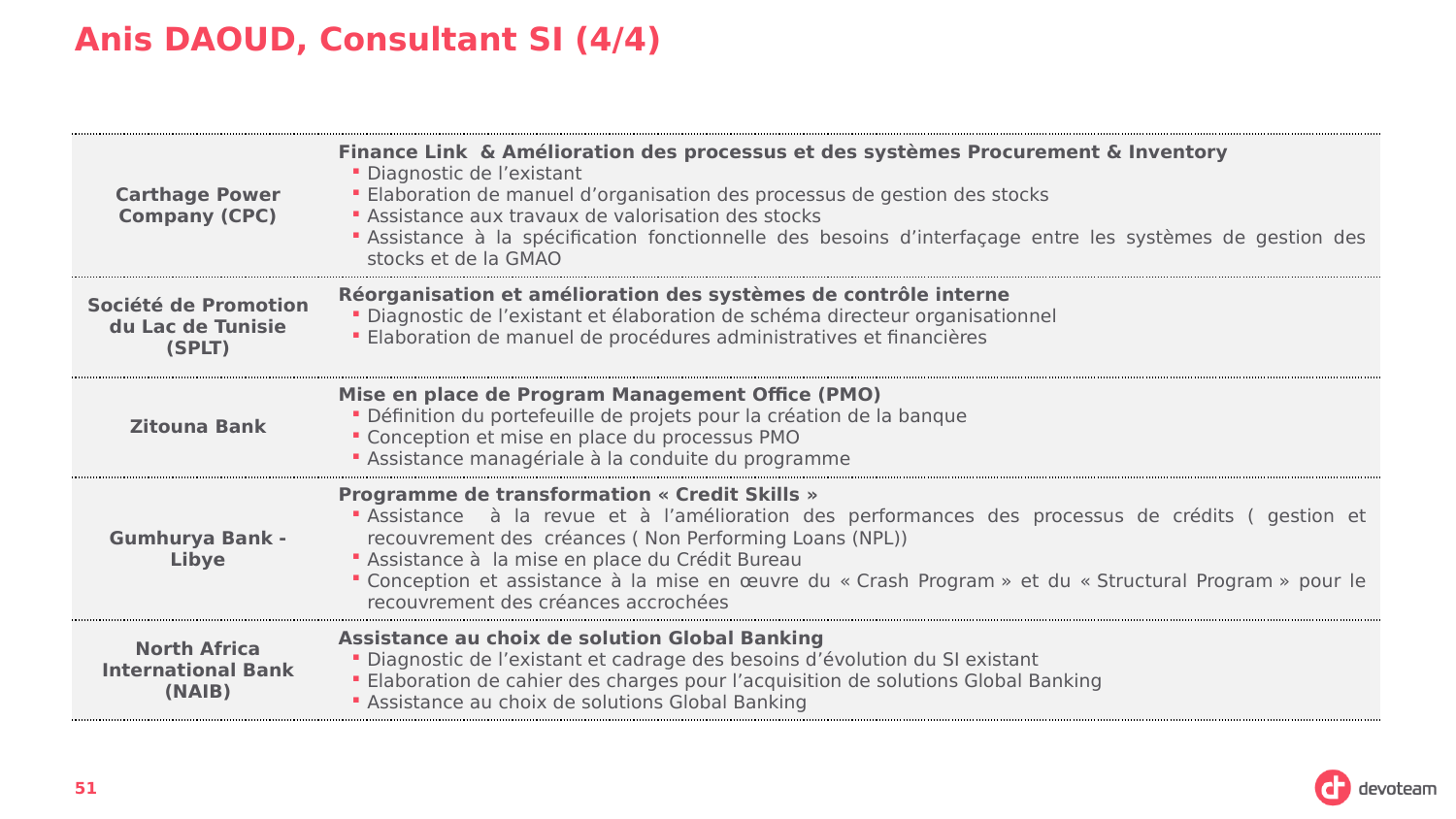

# Anis DAOUD, Consultant SI (4/4)
| Carthage Power Company (CPC) | Finance Link & Amélioration des processus et des systèmes Procurement & Inventory Diagnostic de l’existant Elaboration de manuel d’organisation des processus de gestion des stocks Assistance aux travaux de valorisation des stocks Assistance à la spécification fonctionnelle des besoins d’interfaçage entre les systèmes de gestion des stocks et de la GMAO |
| --- | --- |
| Société de Promotion du Lac de Tunisie (SPLT) | Réorganisation et amélioration des systèmes de contrôle interne Diagnostic de l’existant et élaboration de schéma directeur organisationnel Elaboration de manuel de procédures administratives et financières |
| Zitouna Bank | Mise en place de Program Management Office (PMO) Définition du portefeuille de projets pour la création de la banque Conception et mise en place du processus PMO Assistance managériale à la conduite du programme |
| Gumhurya Bank - Libye | Programme de transformation « Credit Skills » Assistance à la revue et à l’amélioration des performances des processus de crédits ( gestion et recouvrement des créances ( Non Performing Loans (NPL)) Assistance à la mise en place du Crédit Bureau Conception et assistance à la mise en œuvre du « Crash Program » et du « Structural Program » pour le recouvrement des créances accrochées |
| North Africa International Bank (NAIB) | Assistance au choix de solution Global Banking Diagnostic de l’existant et cadrage des besoins d’évolution du SI existant Elaboration de cahier des charges pour l’acquisition de solutions Global Banking Assistance au choix de solutions Global Banking |
51